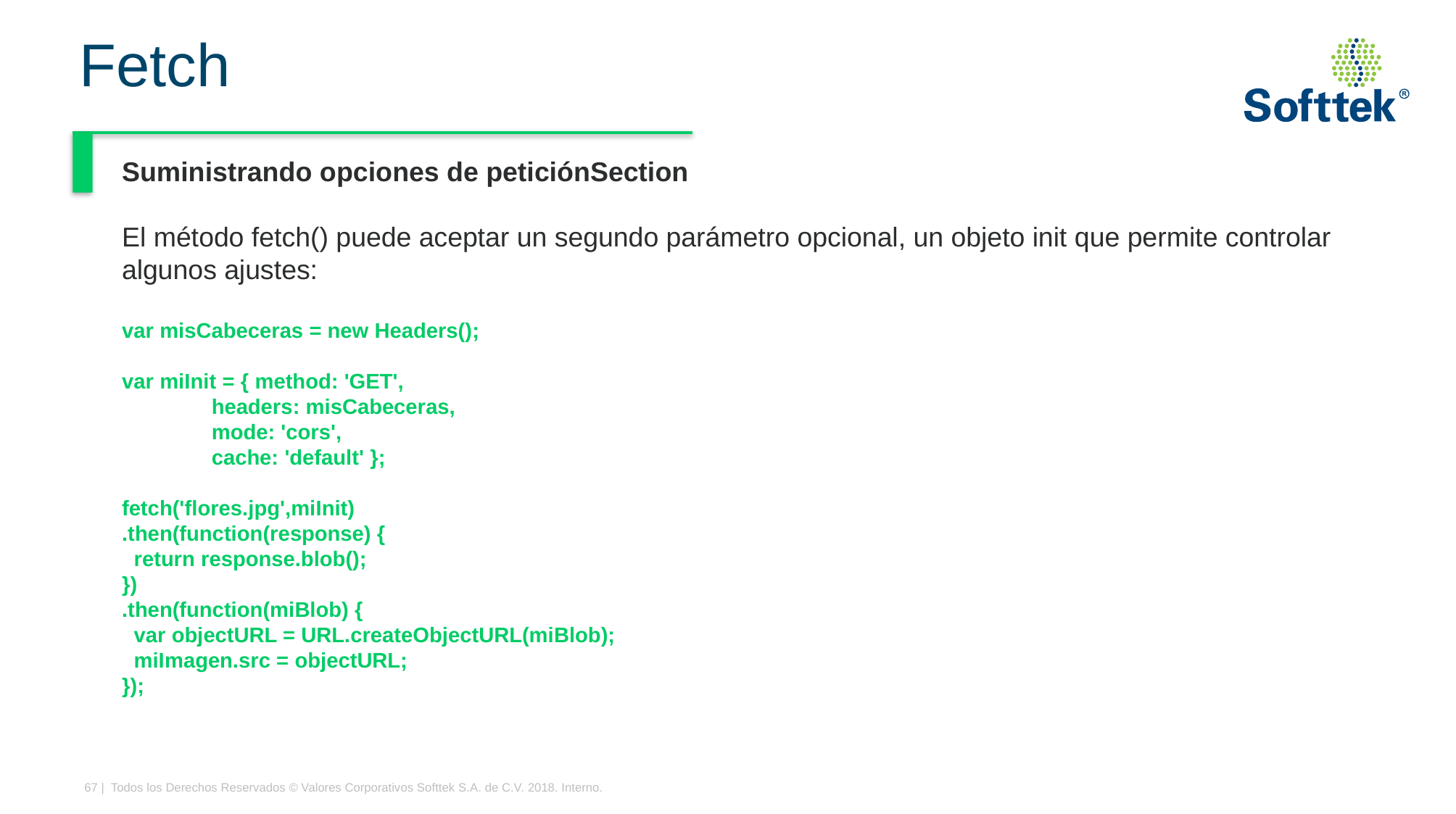

# Fetch

Suministrando opciones de peticiónSection

El método fetch() puede aceptar un segundo parámetro opcional, un objeto init que permite controlar algunos ajustes:

var misCabeceras = new Headers();

var miInit = { method: 'GET',
               headers: misCabeceras,
               mode: 'cors',
               cache: 'default' };

fetch('flores.jpg',miInit)
.then(function(response) {
  return response.blob();
})
.then(function(miBlob) {
  var objectURL = URL.createObjectURL(miBlob);
  miImagen.src = objectURL;
});